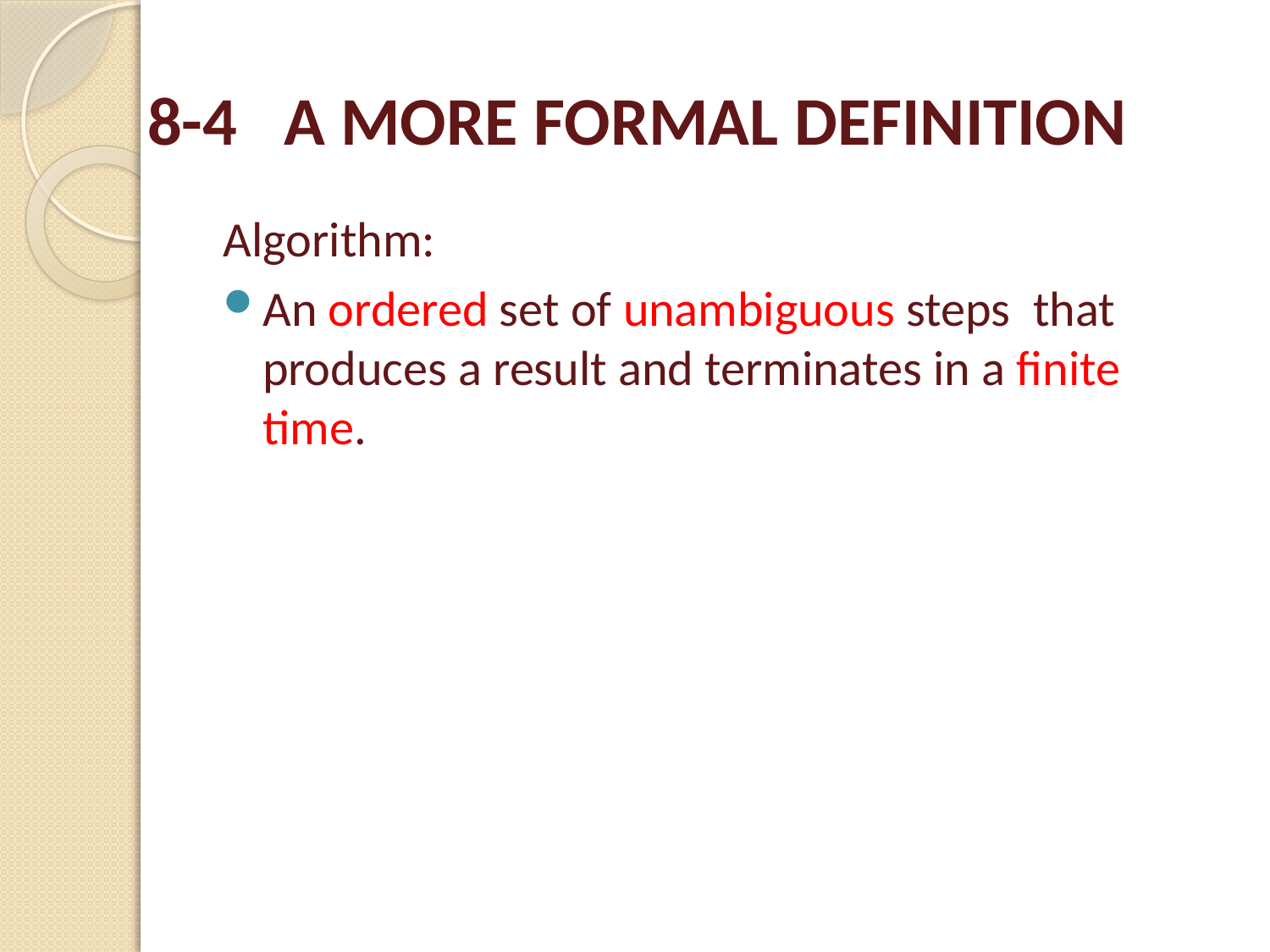

# 8-4   A MORE FORMAL DEFINITION
Algorithm:
An ordered set of unambiguous steps  that produces a result and terminates in a finite time.